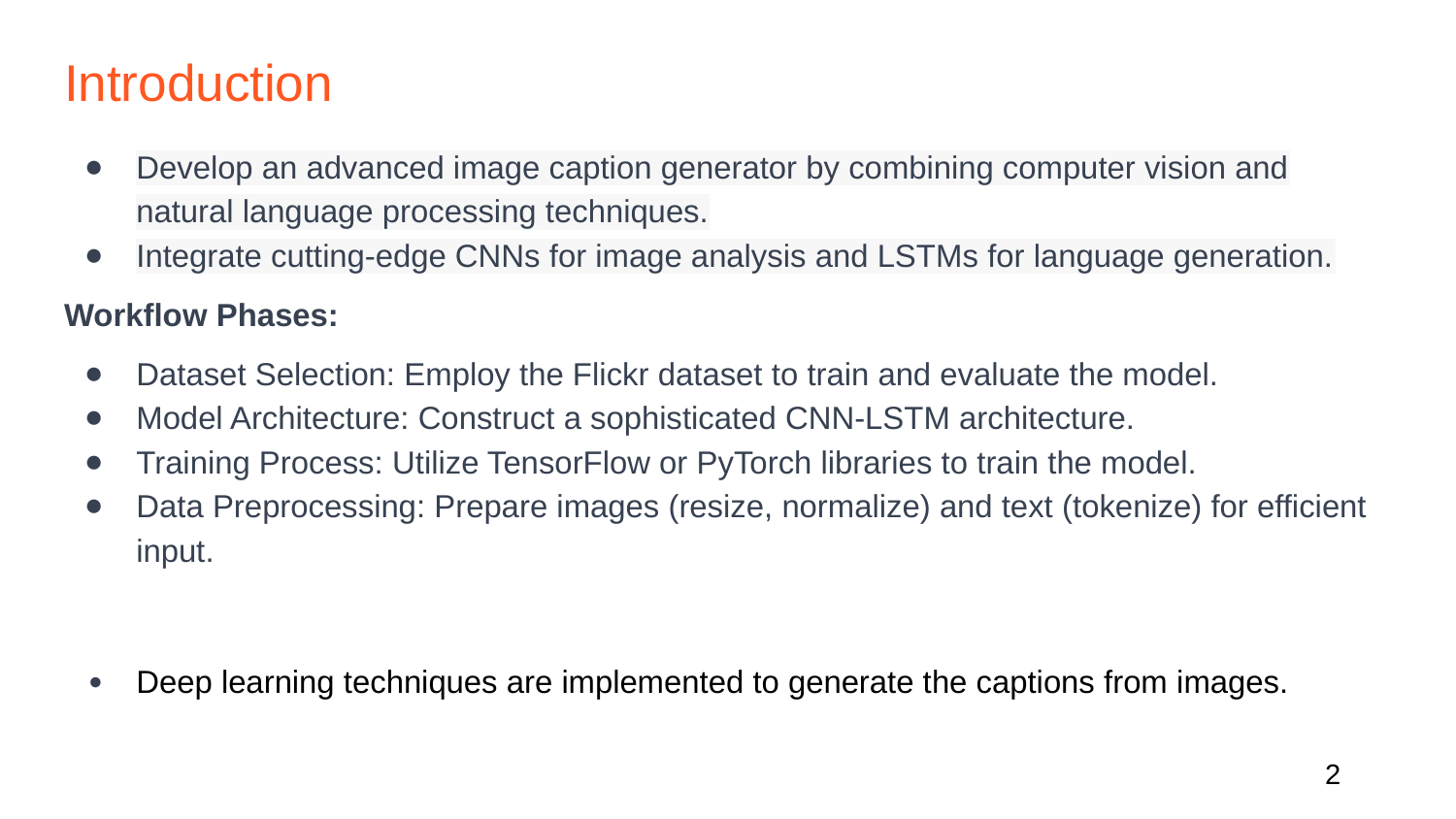

# Introduction
Develop an advanced image caption generator by combining computer vision and natural language processing techniques.
Integrate cutting-edge CNNs for image analysis and LSTMs for language generation.
Workflow Phases:
Dataset Selection: Employ the Flickr dataset to train and evaluate the model.
Model Architecture: Construct a sophisticated CNN-LSTM architecture.
Training Process: Utilize TensorFlow or PyTorch libraries to train the model.
Data Preprocessing: Prepare images (resize, normalize) and text (tokenize) for efficient input.

Deep learning techniques are implemented to generate the captions from images.

2